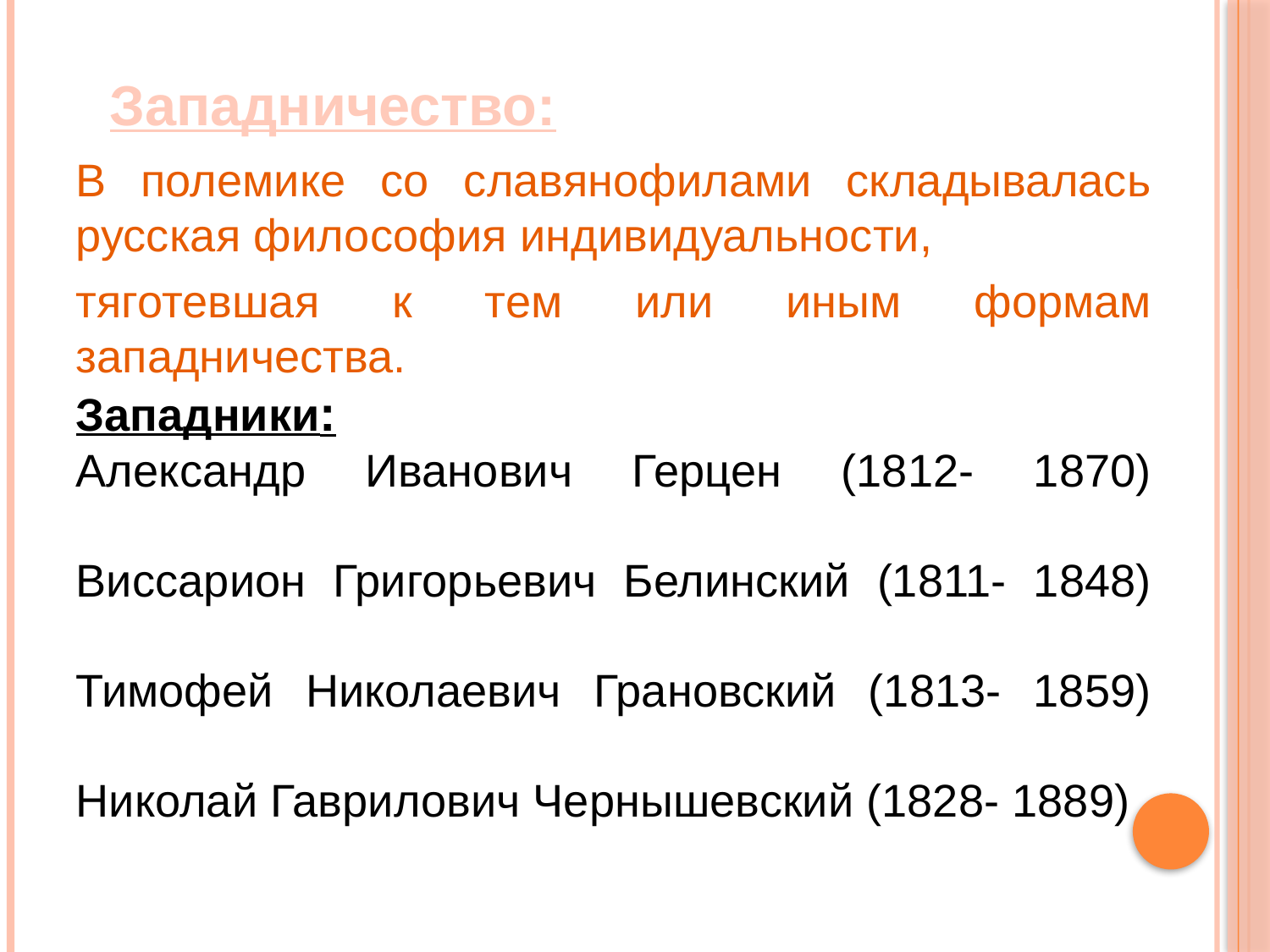

Западничество:
В полемике со славянофилами складывалась русская философия индивидуальности,
тяготевшая к тем или иным формам западничества.
Западники:
Александр Иванович Герцен (1812- 1870)
Виссарион Григорьевич Белинский (1811- 1848)
Тимофей Николаевич Грановский (1813- 1859)
Николай Гаврилович Чернышевский (1828- 1889)